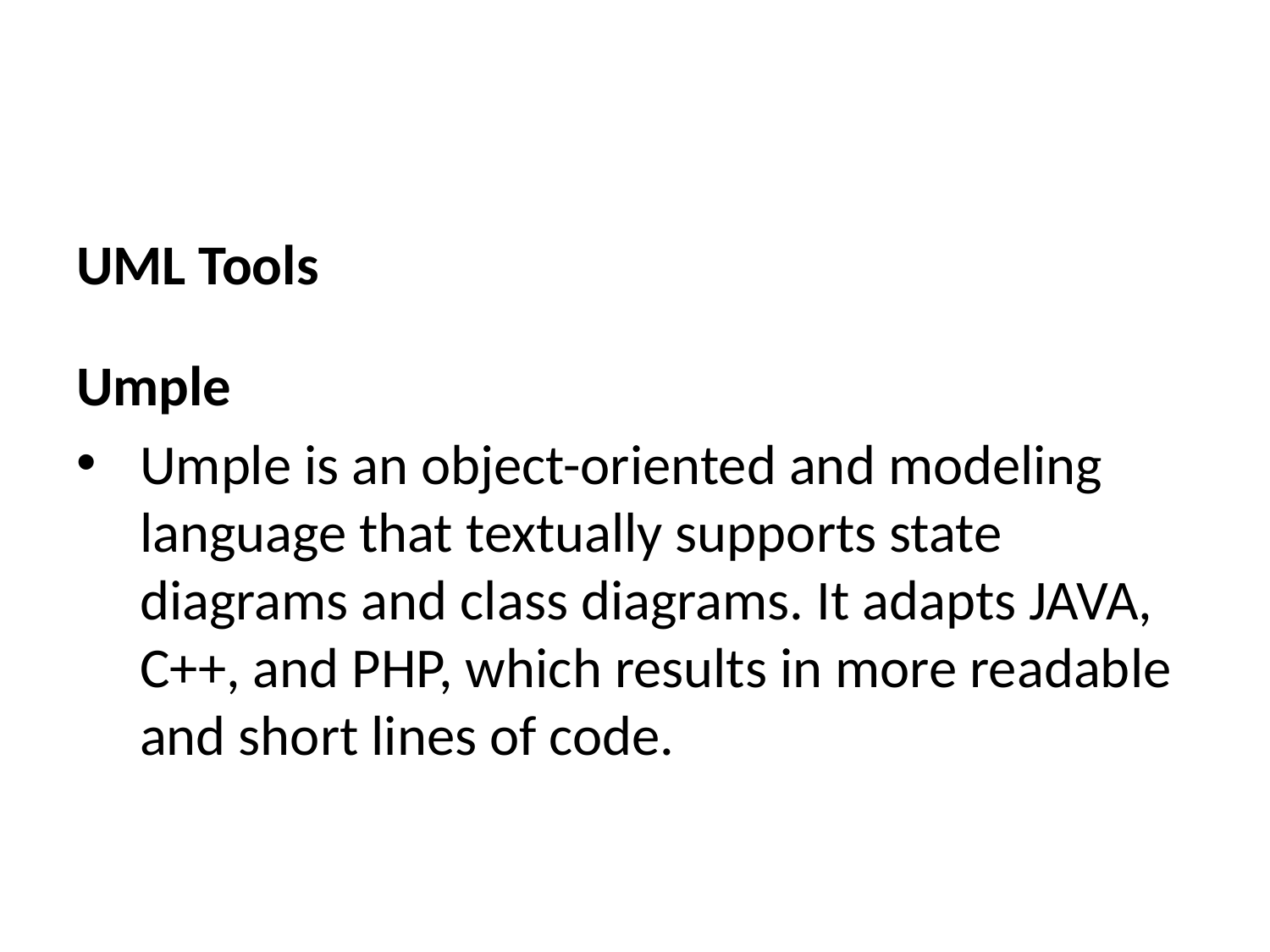

UML Tools
Umple
Umple is an object-oriented and modeling language that textually supports state diagrams and class diagrams. It adapts JAVA, C++, and PHP, which results in more readable and short lines of code.